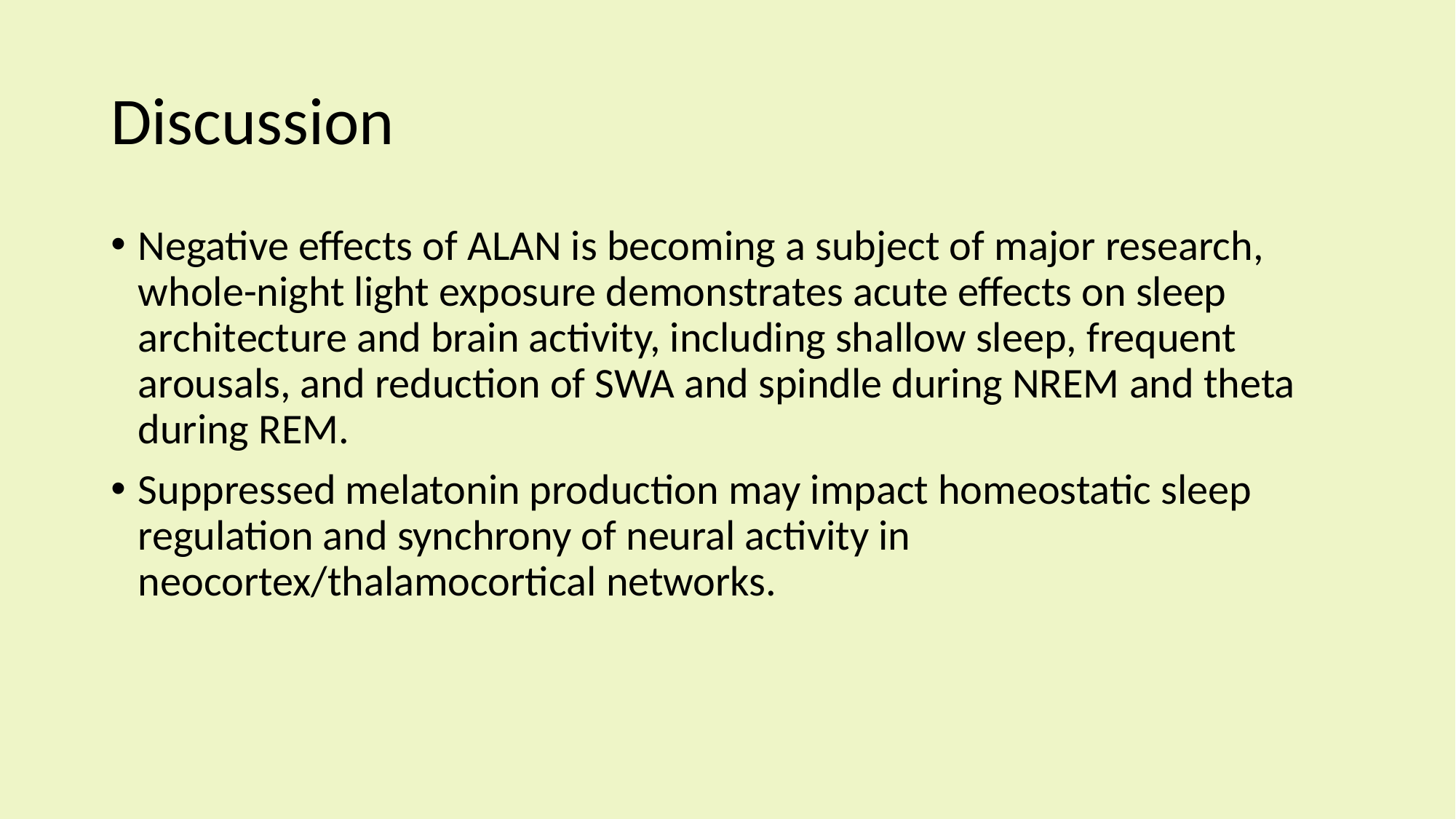

# Discussion
Negative effects of ALAN is becoming a subject of major research, whole-night light exposure demonstrates acute effects on sleep architecture and brain activity, including shallow sleep, frequent arousals, and reduction of SWA and spindle during NREM and theta during REM.
Suppressed melatonin production may impact homeostatic sleep regulation and synchrony of neural activity in neocortex/thalamocortical networks.